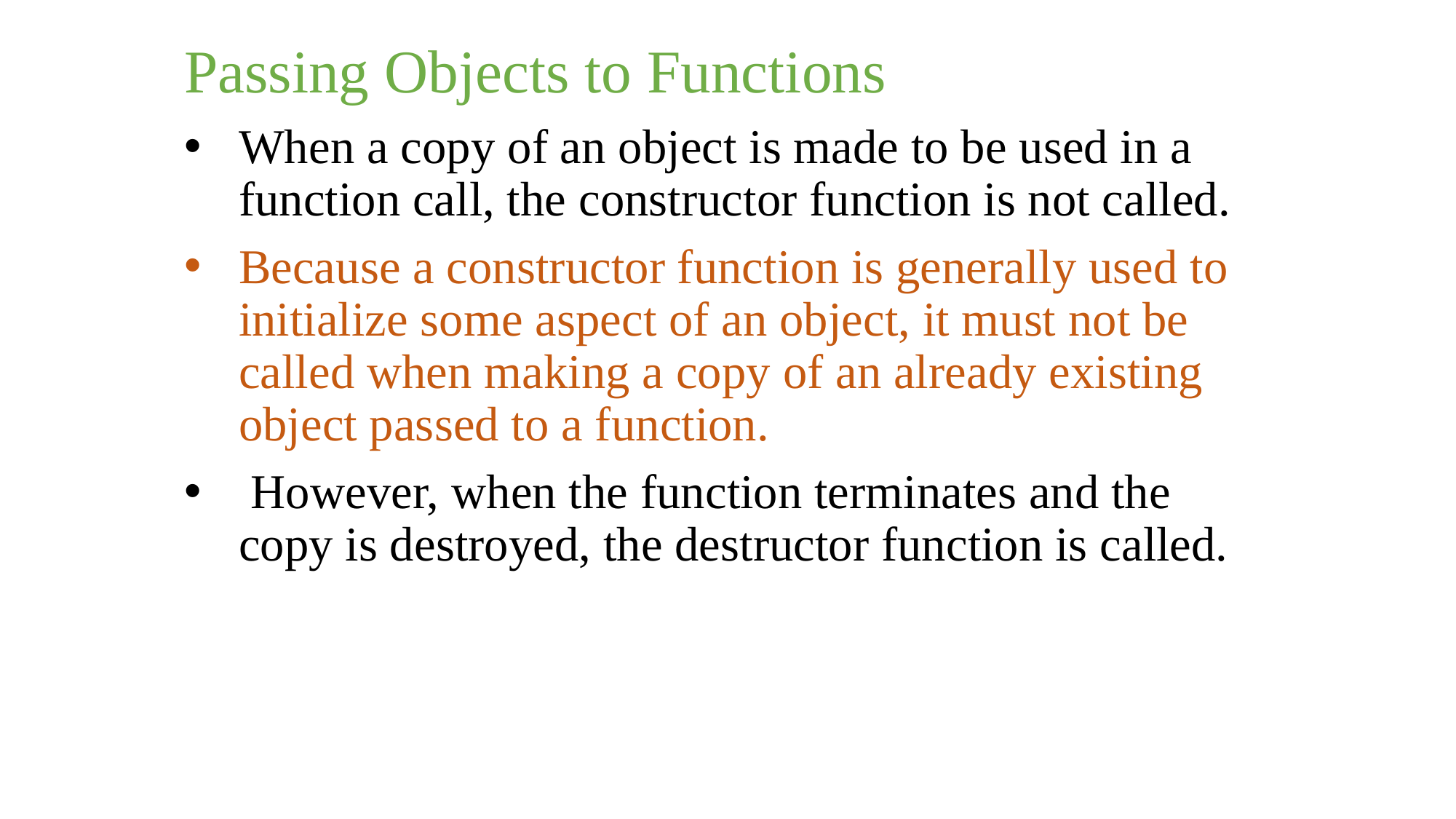

Passing Objects to Functions
When a copy of an object is made to be used in a function call, the constructor function is not called.
Because a constructor function is generally used to initialize some aspect of an object, it must not be called when making a copy of an already existing object passed to a function.
 However, when the function terminates and the copy is destroyed, the destructor function is called.